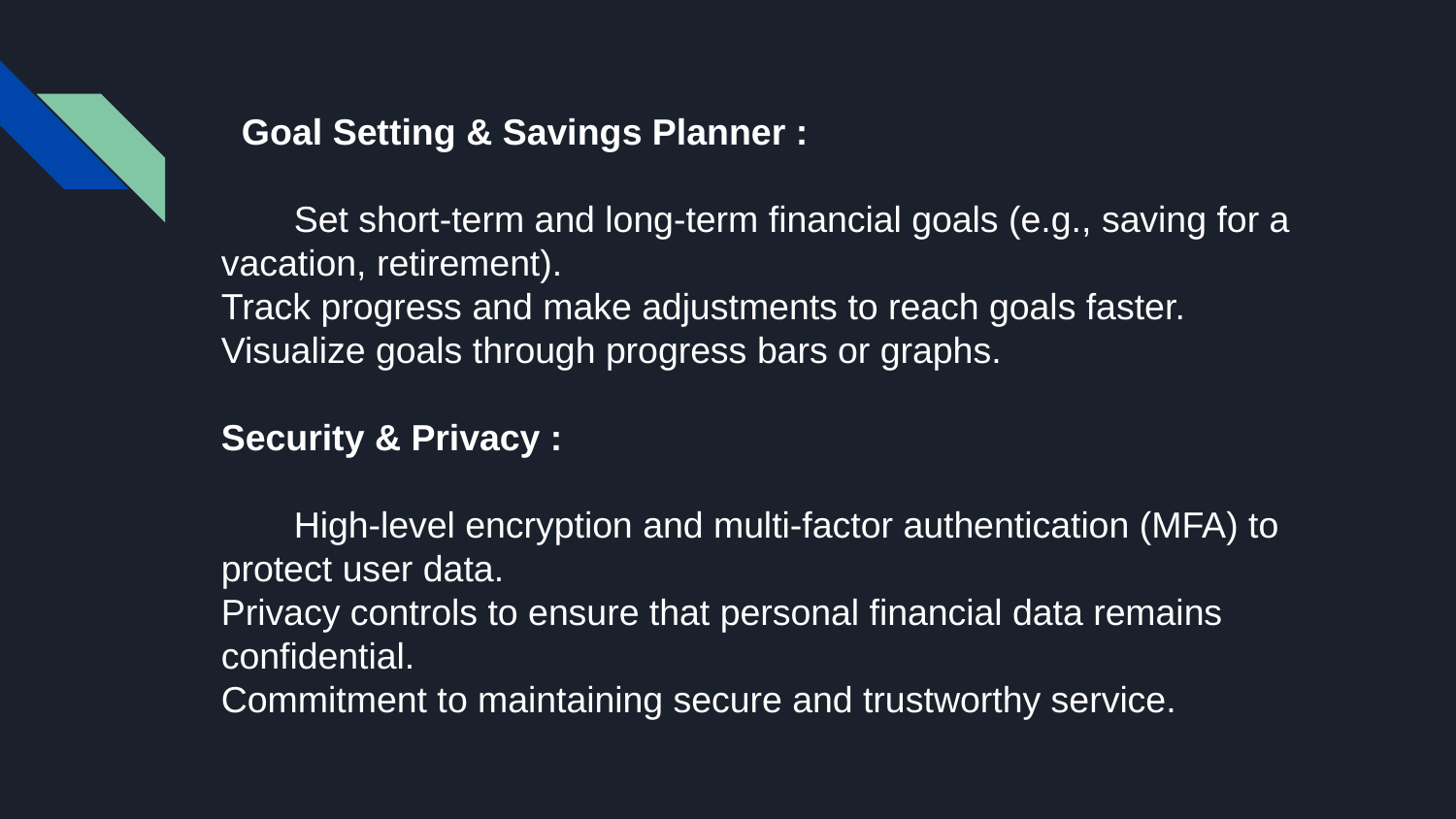

Goal Setting & Savings Planner :

Set short-term and long-term financial goals (e.g., saving for a vacation, retirement).
Track progress and make adjustments to reach goals faster.
Visualize goals through progress bars or graphs.

Security & Privacy :

High-level encryption and multi-factor authentication (MFA) to protect user data.
Privacy controls to ensure that personal financial data remains confidential.
Commitment to maintaining secure and trustworthy service.